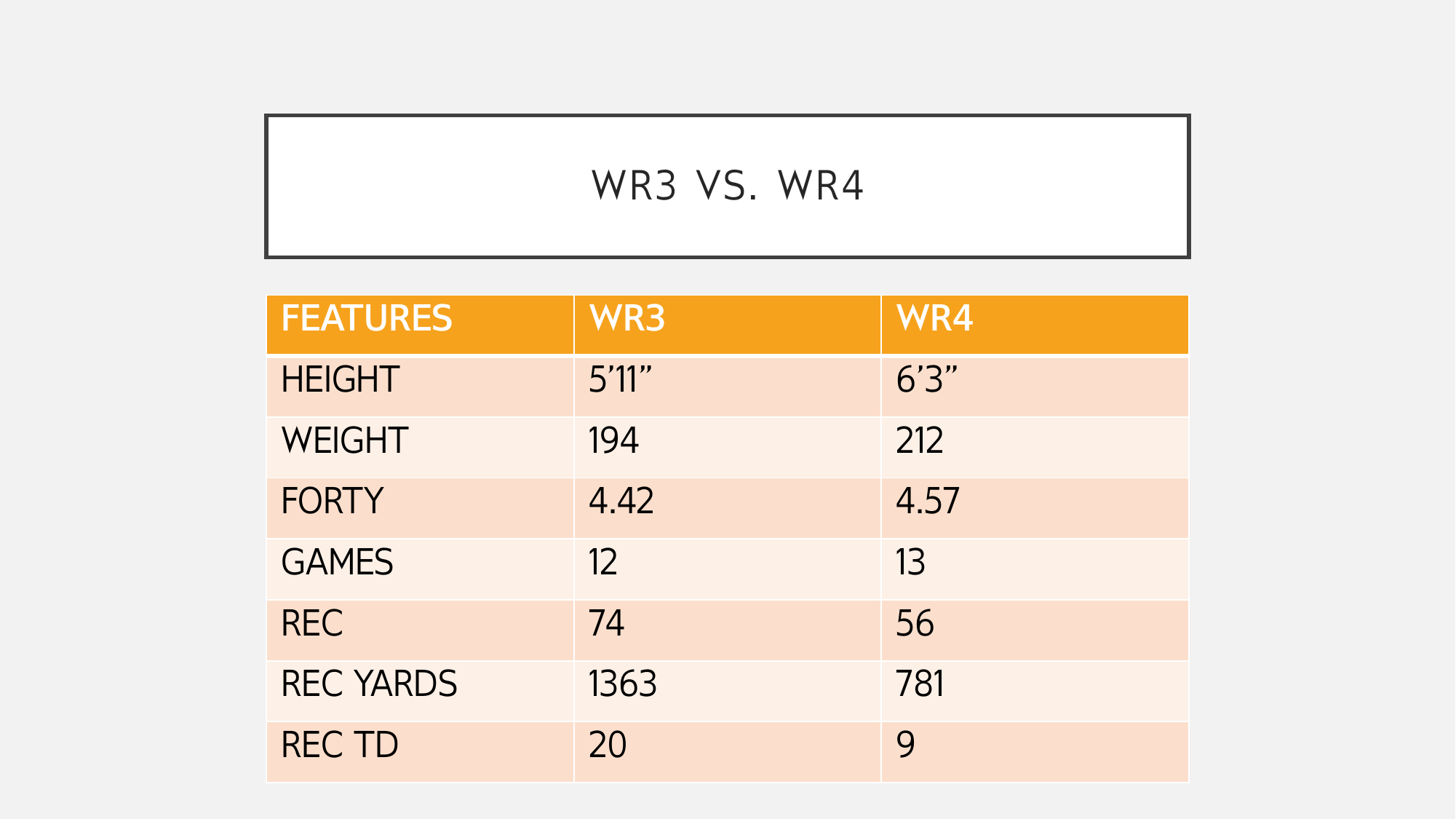

# WR3 VS. WR4
| FEATURES | WR3 | WR4 |
| --- | --- | --- |
| HEIGHT | 5’11” | 6’3” |
| WEIGHT | 194 | 212 |
| FORTY | 4.42 | 4.57 |
| GAMES | 12 | 13 |
| REC | 74 | 56 |
| REC YARDS | 1363 | 781 |
| REC TD | 20 | 9 |